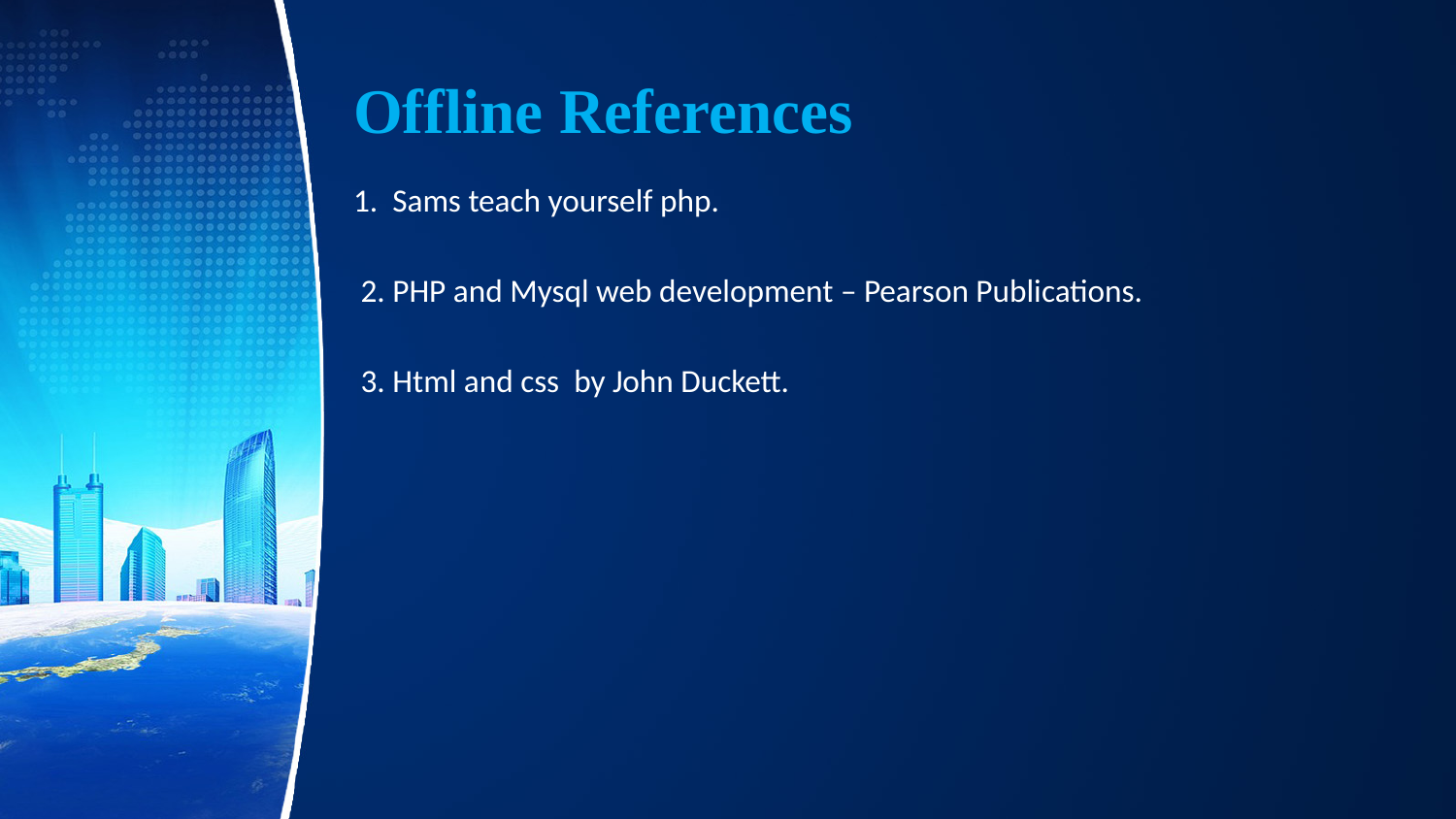

# Offline References
1.  Sams teach yourself php.

 2. PHP and Mysql web development – Pearson Publications.

 3. Html and css  by John Duckett.